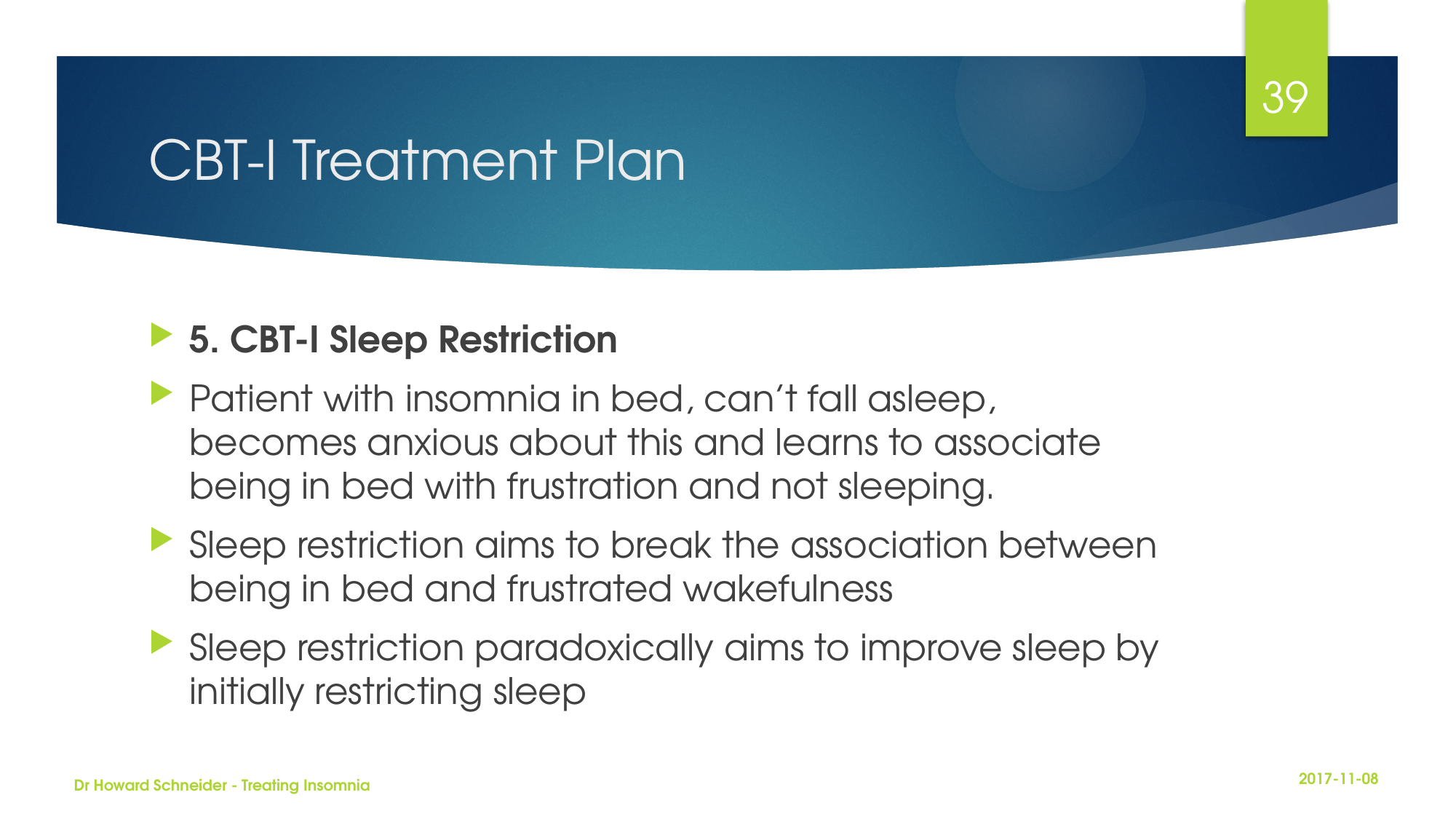

39
# CBT-I Treatment Plan
5. CBT-I Sleep Restriction
Patient with insomnia in bed, can’t fall asleep, becomes anxious about this and learns to associate being in bed with frustration and not sleeping.
Sleep restriction aims to break the association between being in bed and frustrated wakefulness
Sleep restriction paradoxically aims to improve sleep by initially restricting sleep

Dr Howard Schneider - Treating Insomnia
2017-11-08